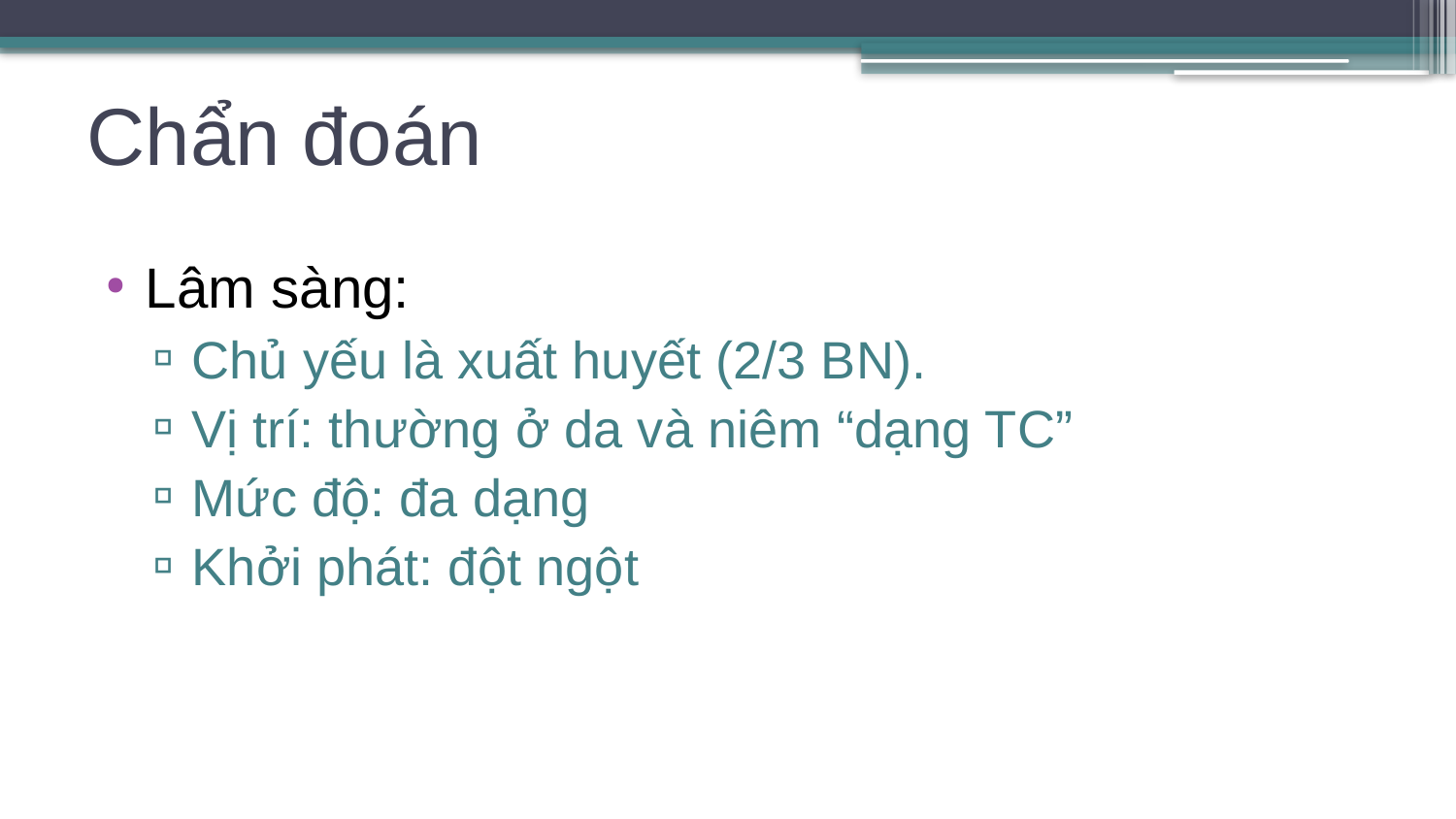

# Chẩn đoán
Lâm sàng:
Chủ yếu là xuất huyết (2/3 BN).
Vị trí: thường ở da và niêm “dạng TC”
Mức độ: đa dạng
Khởi phát: đột ngột